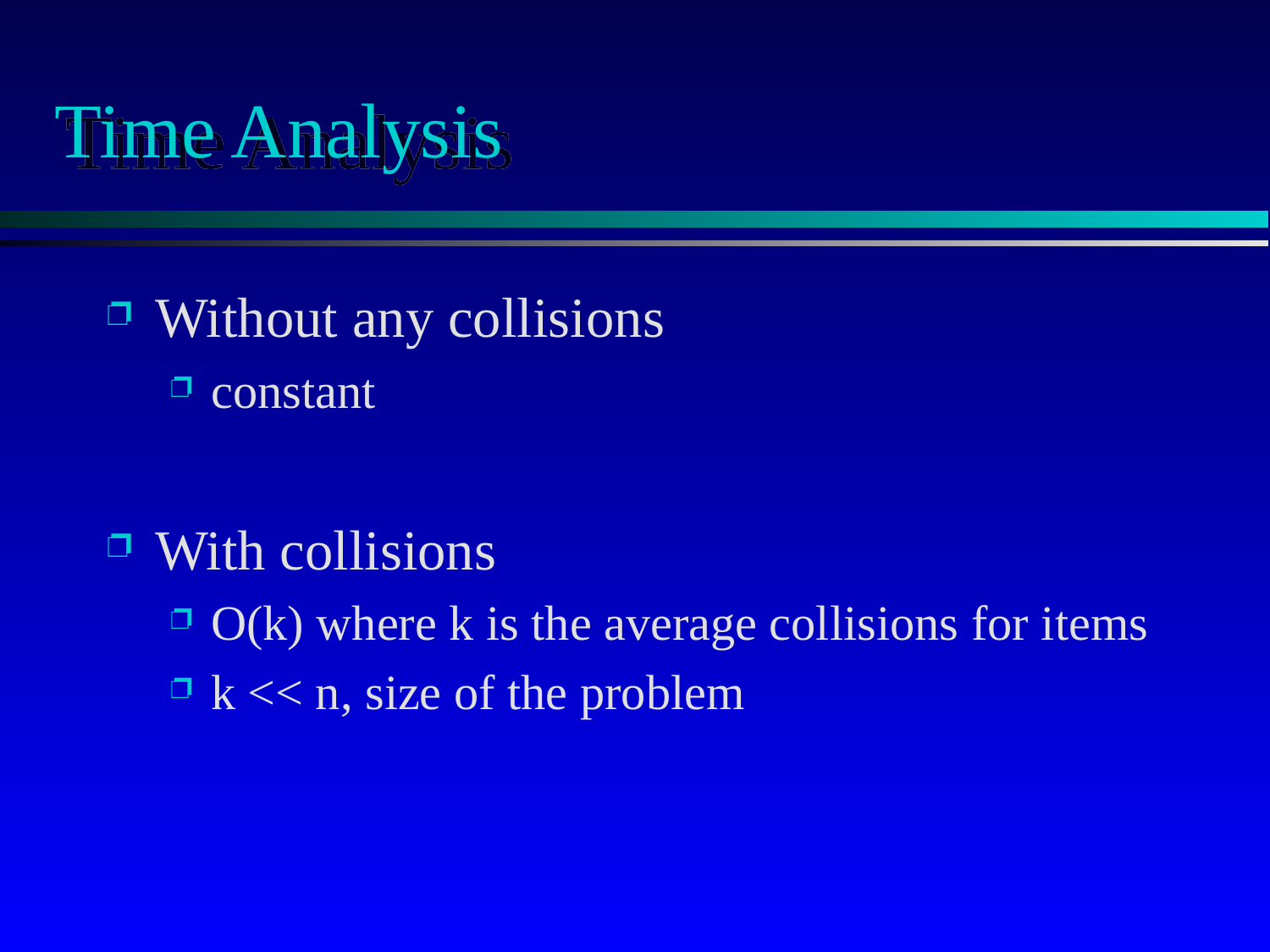

# Time Analysis
Without any collisions
constant

With collisions
O(k) where k is the average collisions for items
k << n, size of the problem